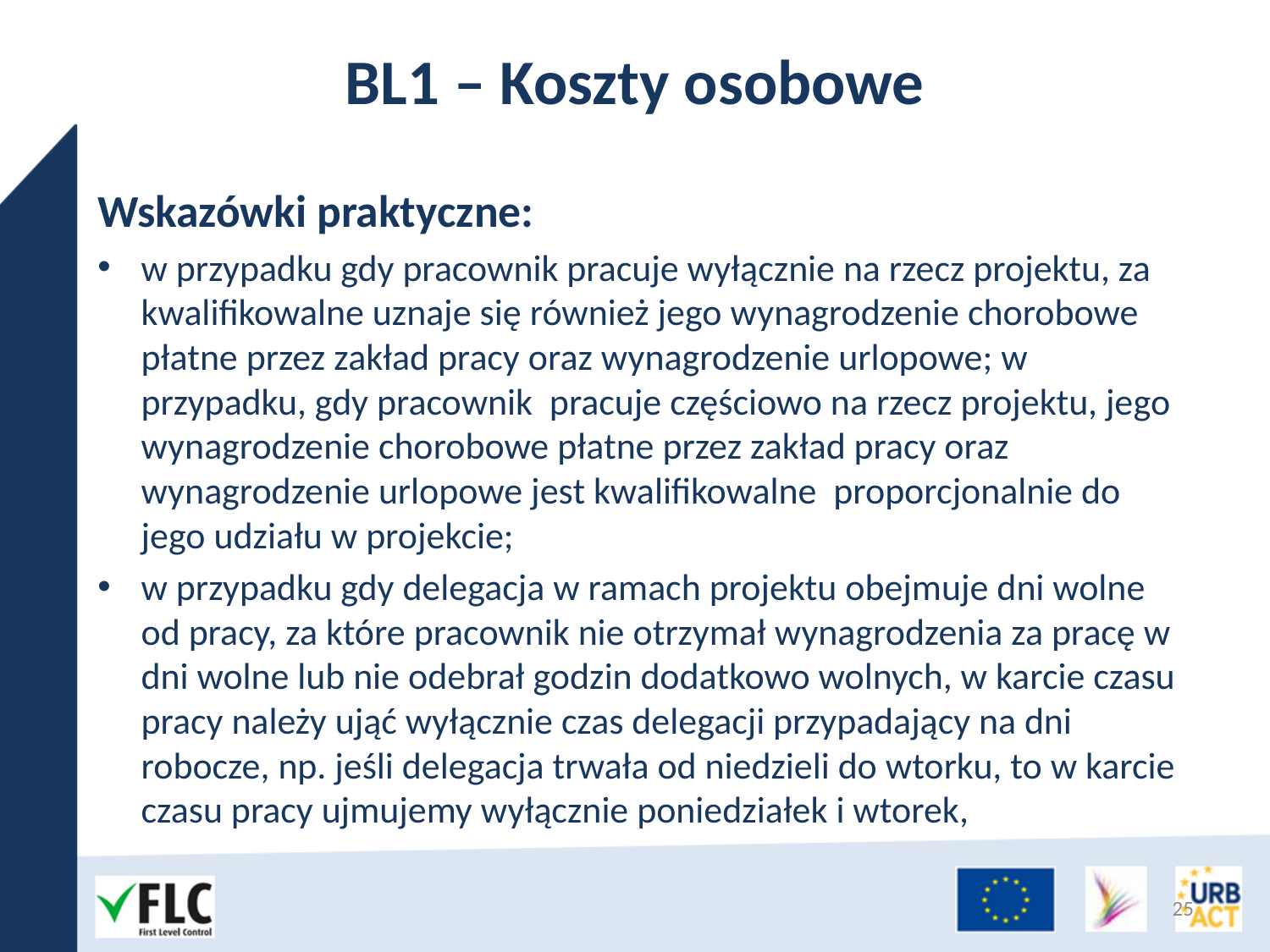

# BL1 – Koszty osobowe
Wskazówki praktyczne:
w przypadku gdy pracownik pracuje wyłącznie na rzecz projektu, za kwalifikowalne uznaje się również jego wynagrodzenie chorobowe płatne przez zakład pracy oraz wynagrodzenie urlopowe; w przypadku, gdy pracownik  pracuje częściowo na rzecz projektu, jego wynagrodzenie chorobowe płatne przez zakład pracy oraz wynagrodzenie urlopowe jest kwalifikowalne  proporcjonalnie do jego udziału w projekcie;
w przypadku gdy delegacja w ramach projektu obejmuje dni wolne od pracy, za które pracownik nie otrzymał wynagrodzenia za pracę w dni wolne lub nie odebrał godzin dodatkowo wolnych, w karcie czasu pracy należy ująć wyłącznie czas delegacji przypadający na dni robocze, np. jeśli delegacja trwała od niedzieli do wtorku, to w karcie czasu pracy ujmujemy wyłącznie poniedziałek i wtorek,

25